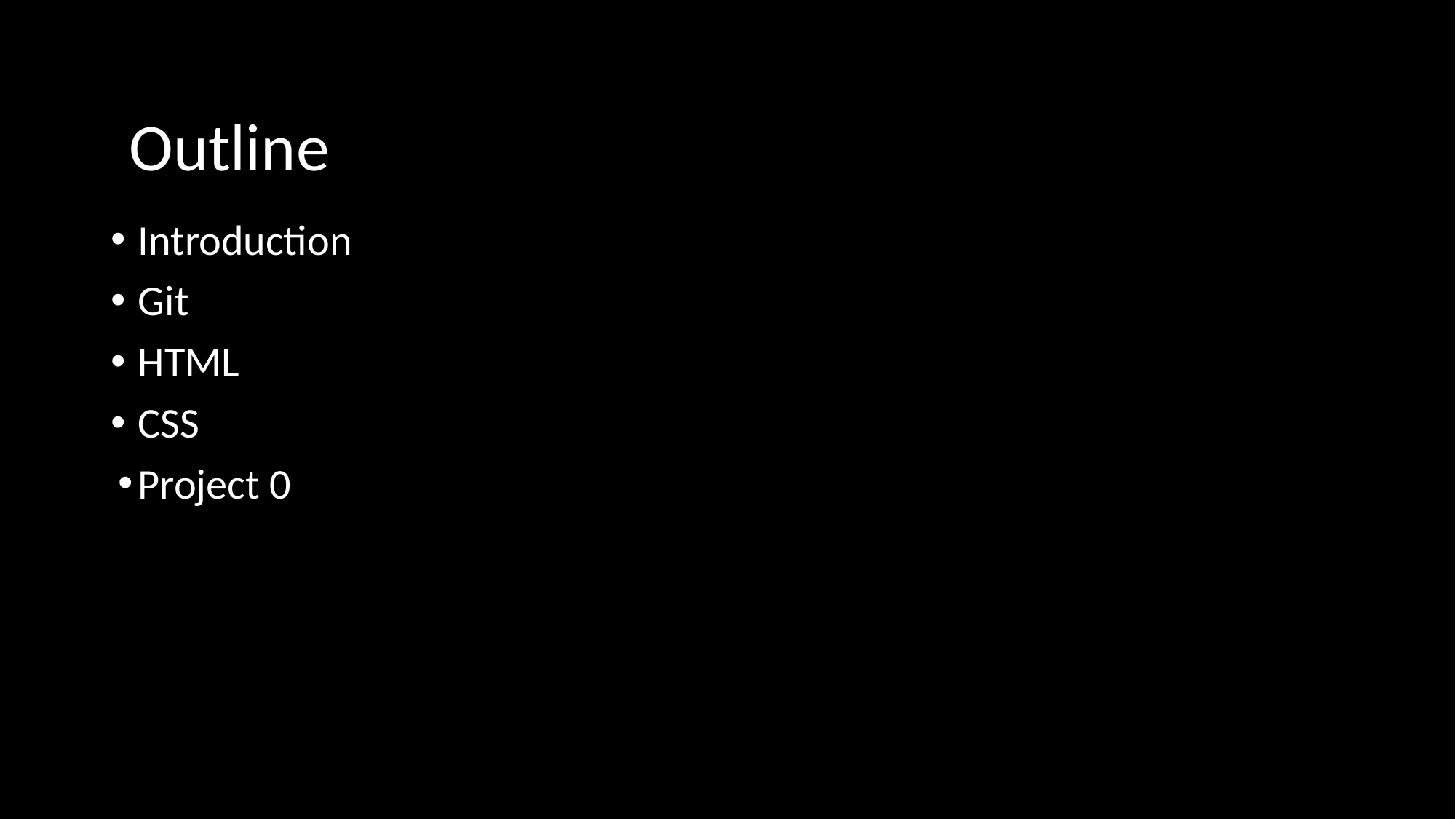

Outline
Introduction
Git
HTML
CSS
Project 0